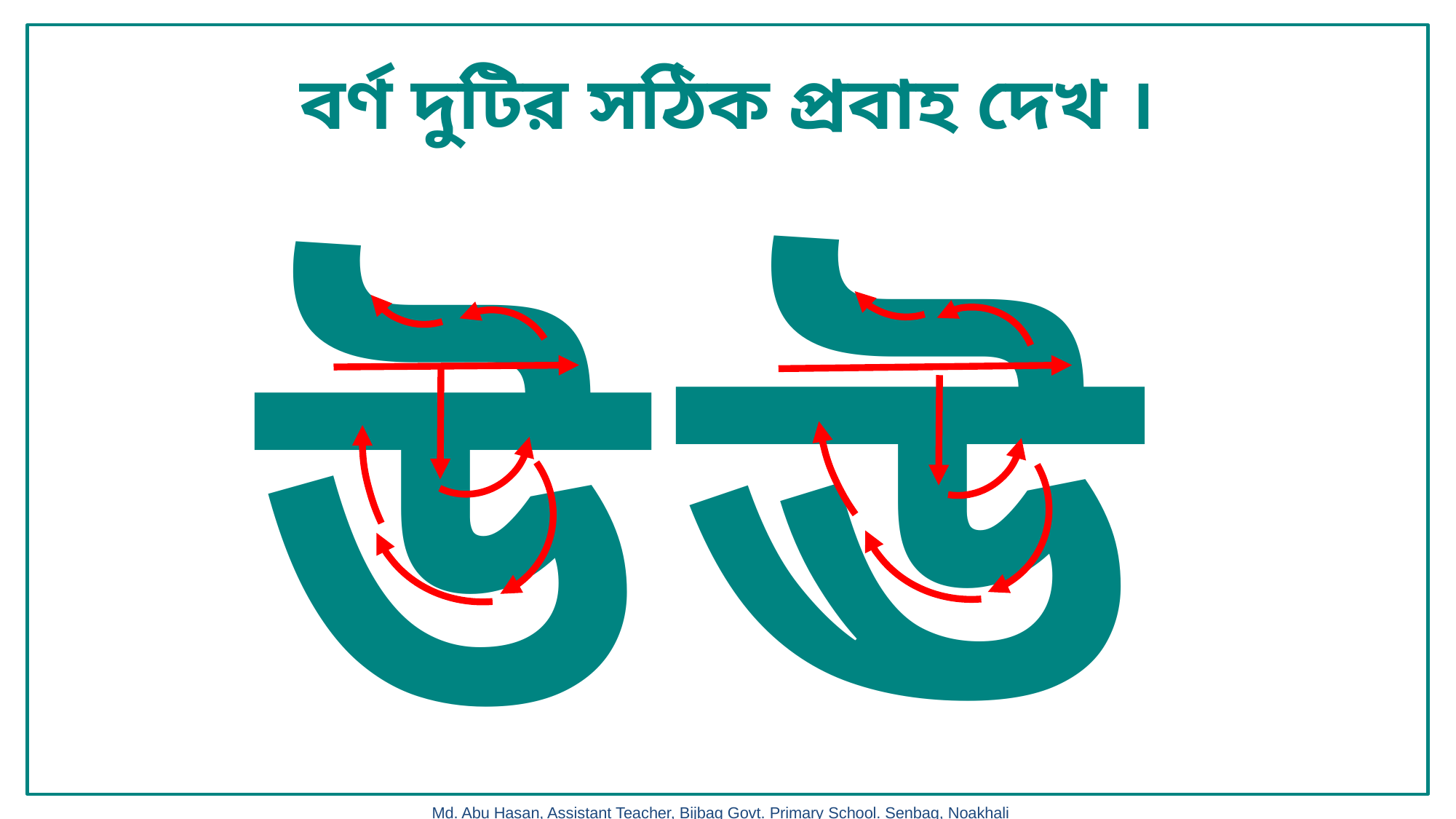

বর্ণ দুটির সঠিক প্রবাহ দেখ ।
ঊ
উ